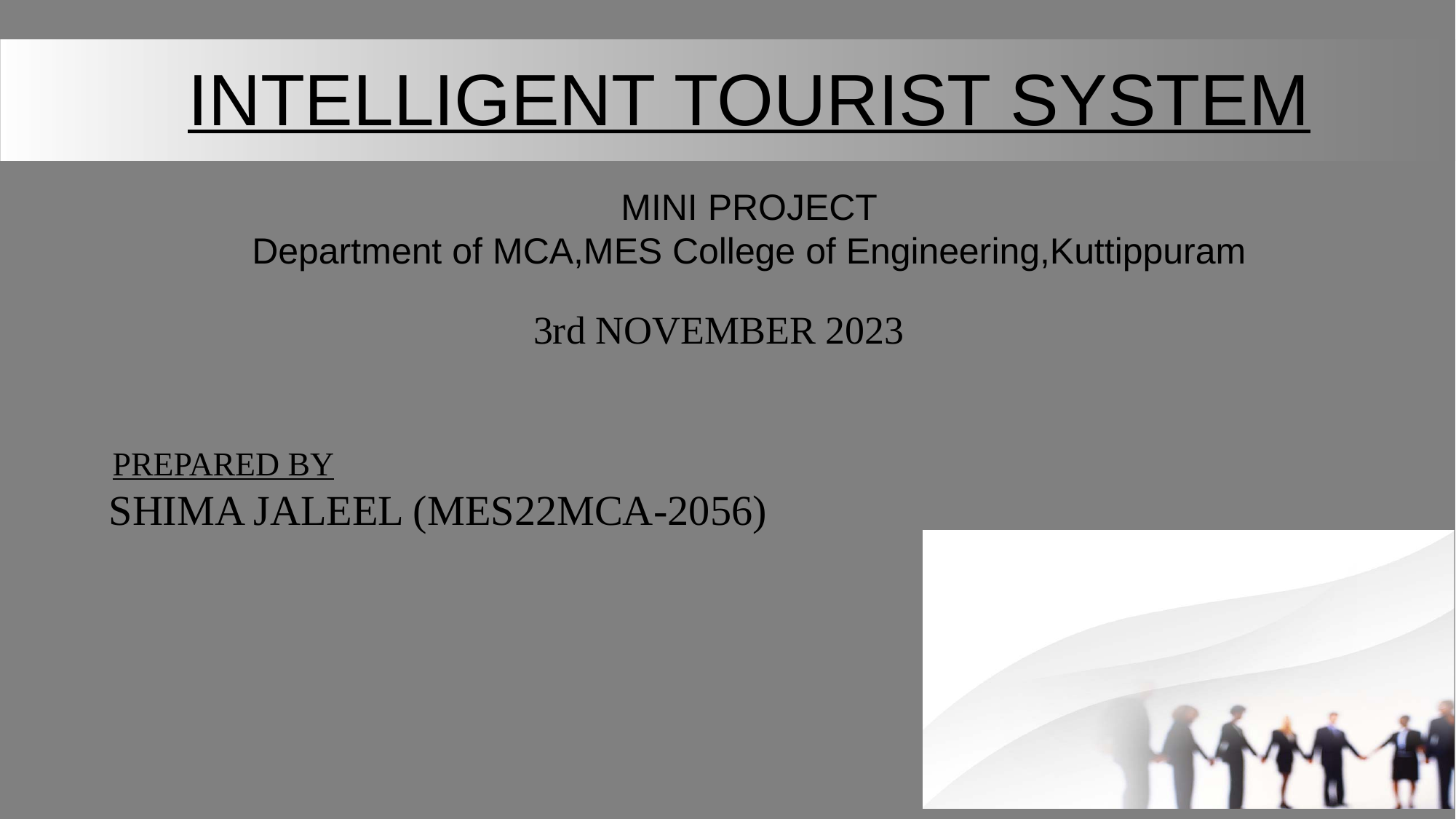

# INTELLIGENT TOURIST SYSTEM MINI PROJECT Department of MCA,MES College of Engineering,Kuttippuram
 3rd NOVEMBER 2023

        PREPARED BY
      SHIMA JALEEL (MES22MCA-2056)